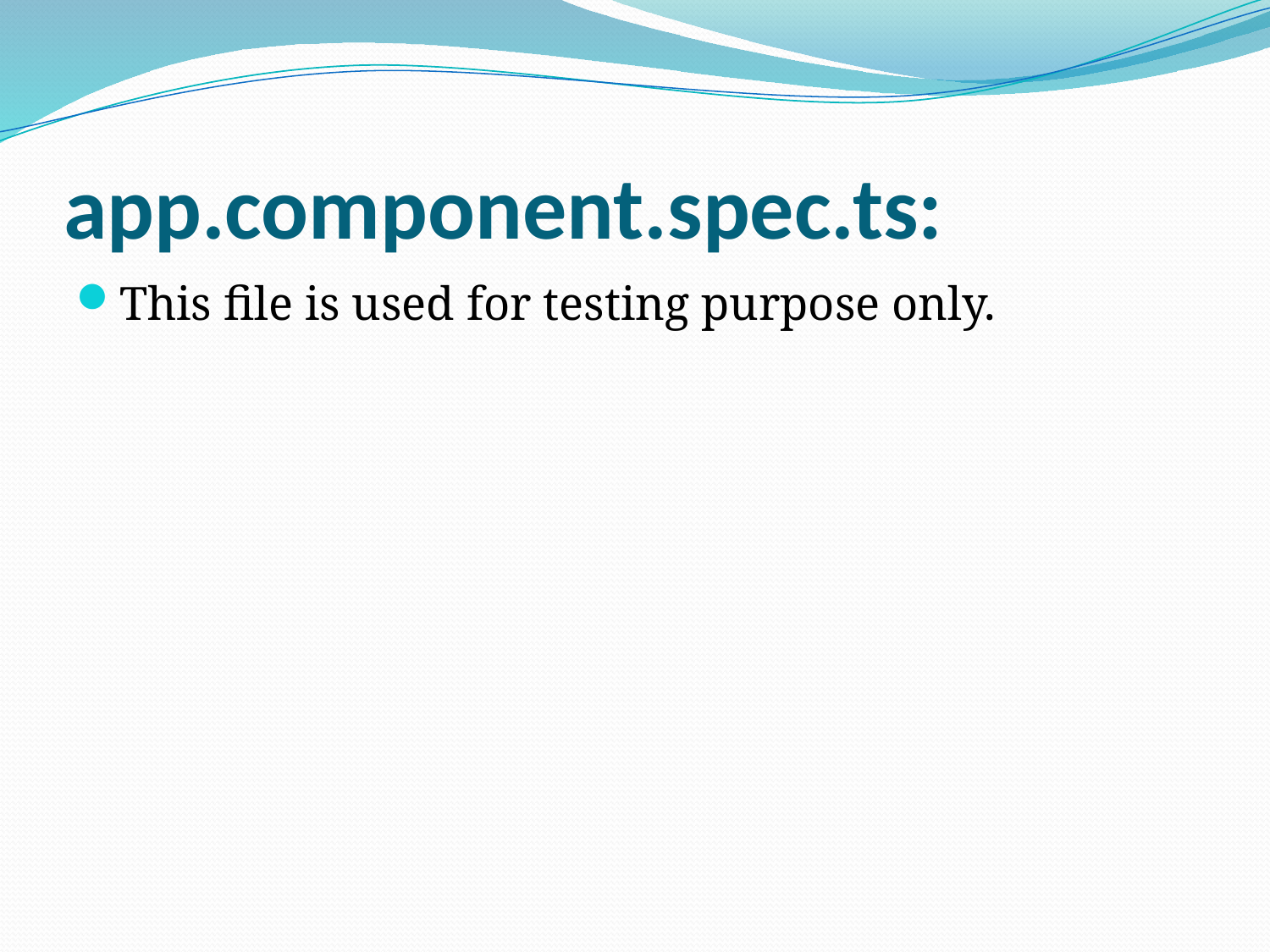

# app.component.spec.ts:
This file is used for testing purpose only.